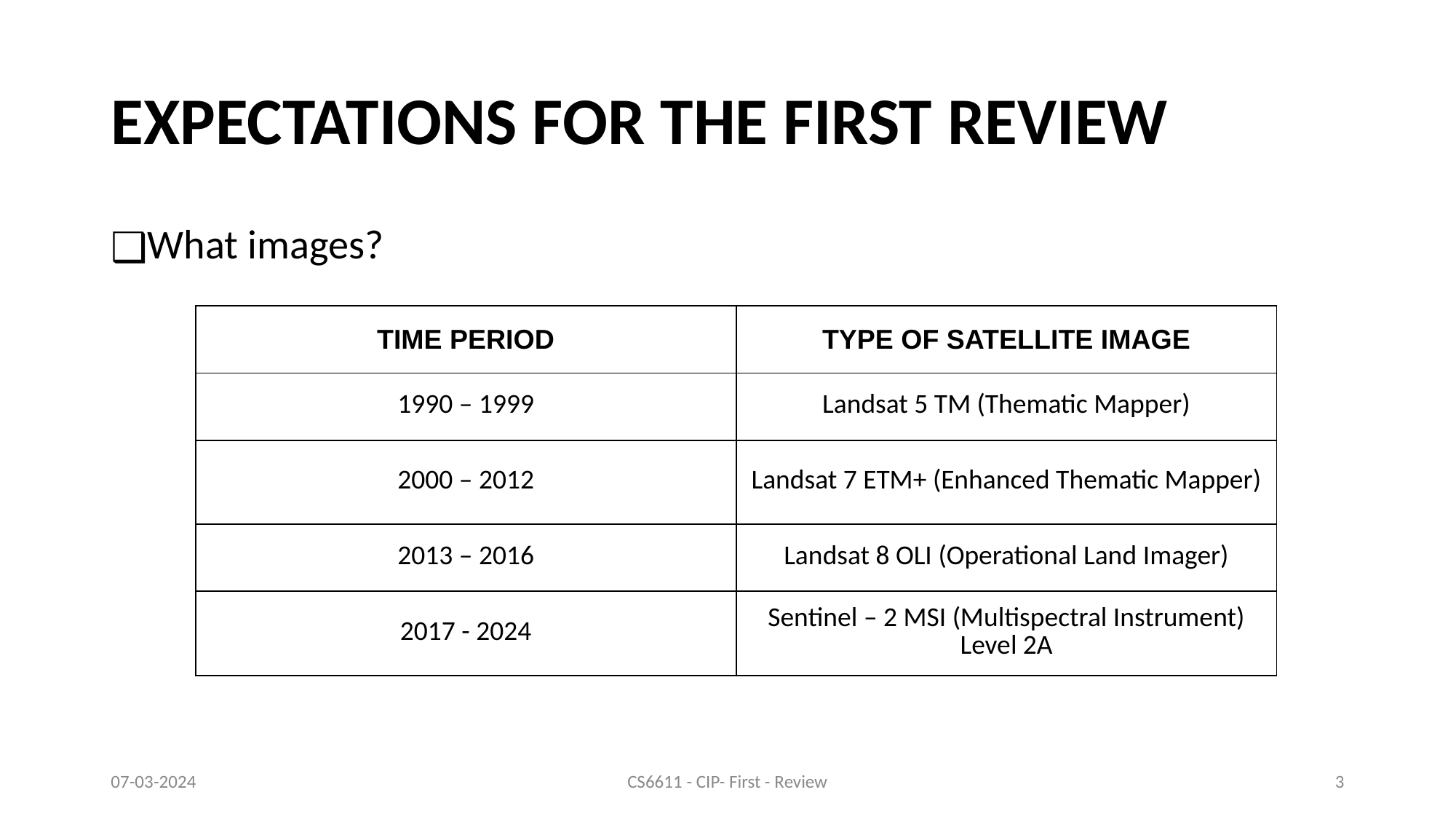

# EXPECTATIONS FOR THE FIRST REVIEW
What images?

| TIME PERIOD | TYPE OF SATELLITE IMAGE |
| --- | --- |
| 1990 – 1999 | Landsat 5 TM (Thematic Mapper) |
| 2000 – 2012 | Landsat 7 ETM+ (Enhanced Thematic Mapper) |
| 2013 – 2016 | Landsat 8 OLI (Operational Land Imager) |
| 2017 - 2024 | Sentinel – 2 MSI (Multispectral Instrument) Level 2A |
07-03-2024
CS6611 - CIP- First - Review
3